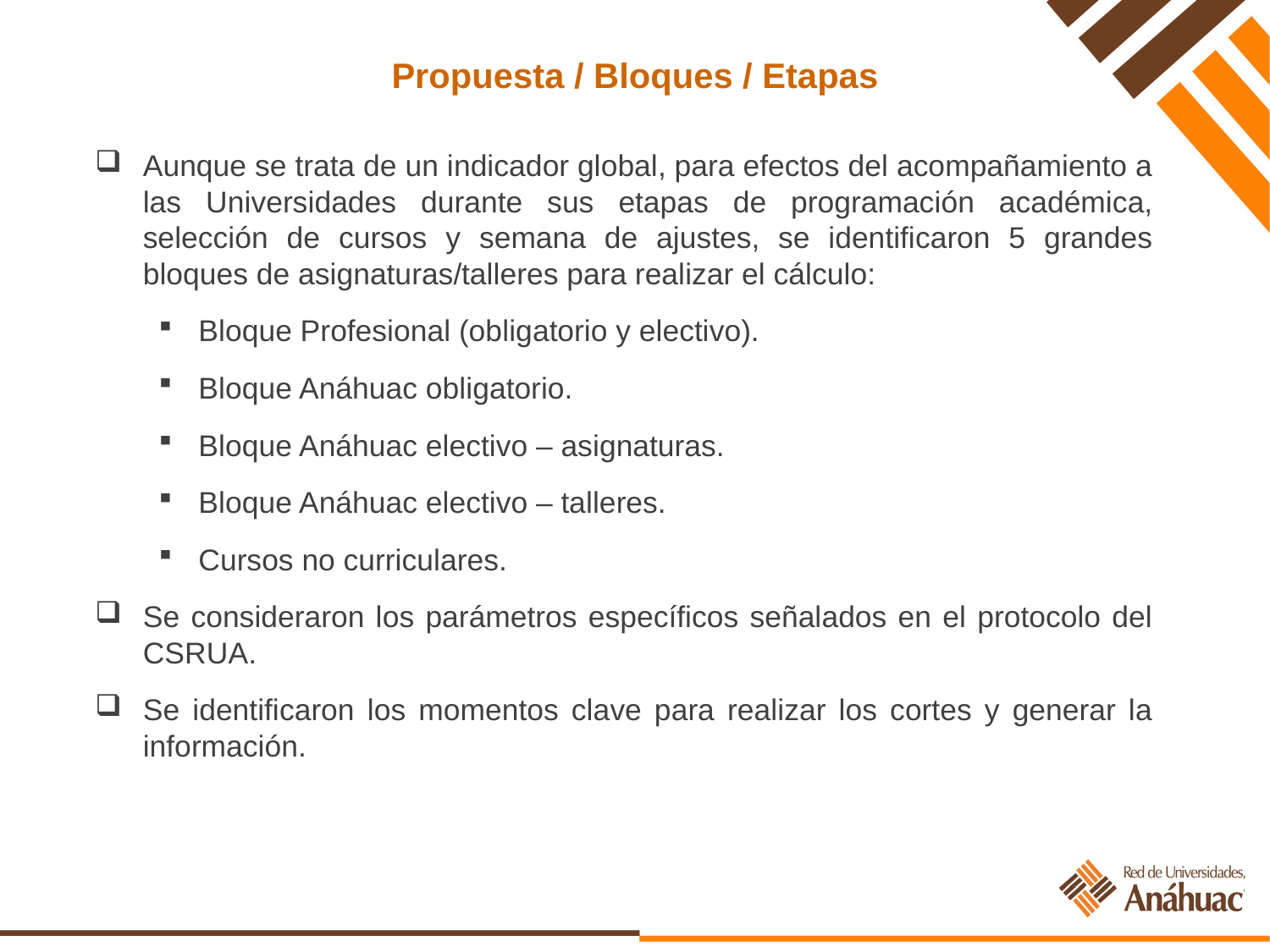

# Propuesta / Bloques / Etapas
Aunque se trata de un indicador global, para efectos del acompañamiento a las Universidades durante sus etapas de programación académica, selección de cursos y semana de ajustes, se identificaron 5 grandes bloques de asignaturas/talleres para realizar el cálculo:
Bloque Profesional (obligatorio y electivo).
Bloque Anáhuac obligatorio.
Bloque Anáhuac electivo – asignaturas.
Bloque Anáhuac electivo – talleres.
Cursos no curriculares.
Se consideraron los parámetros específicos señalados en el protocolo del CSRUA.
Se identificaron los momentos clave para realizar los cortes y generar la información.